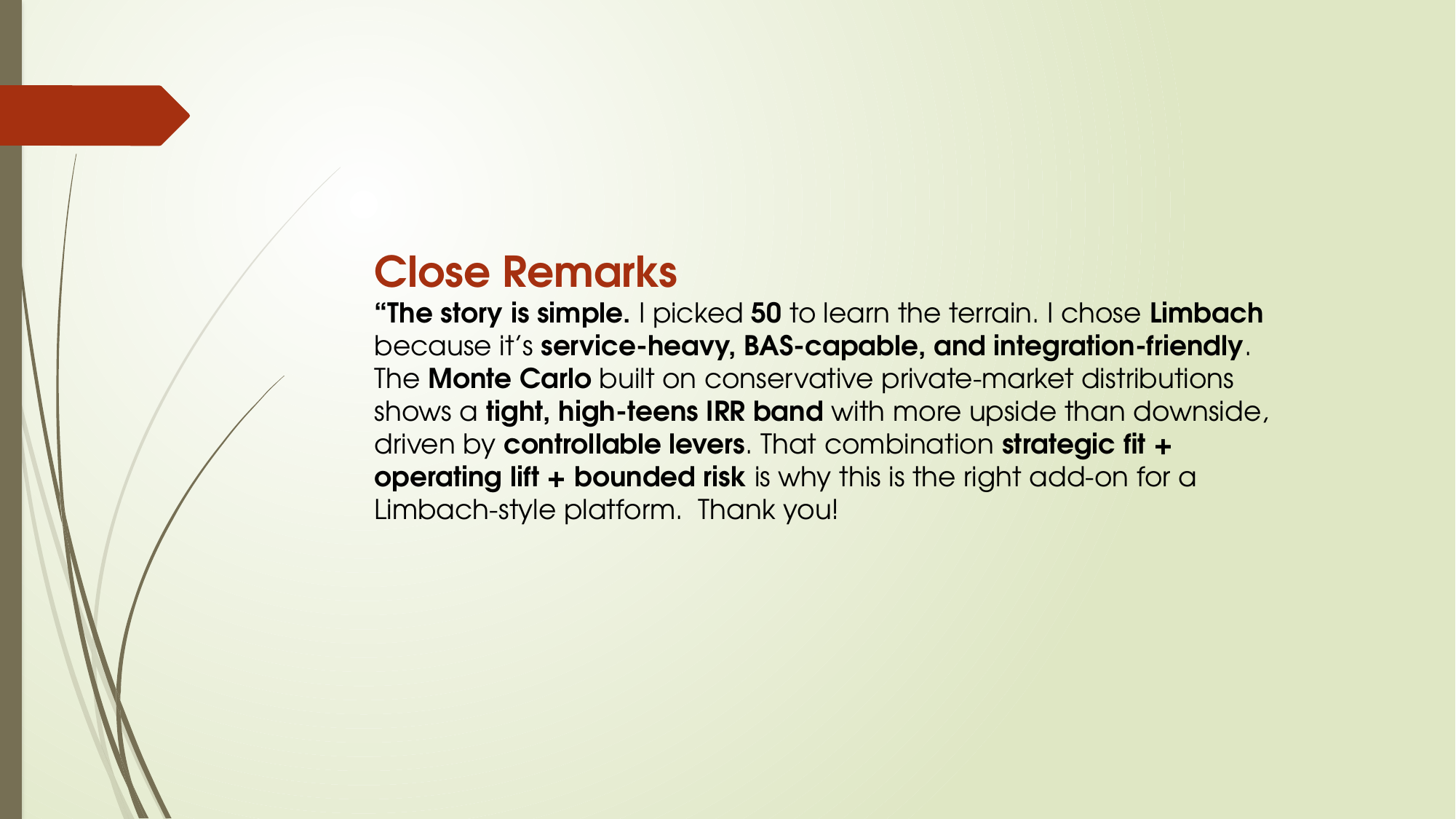

Close Remarks
“The story is simple. I picked 50 to learn the terrain. I chose Limbach because it’s service-heavy, BAS-capable, and integration-friendly. The Monte Carlo built on conservative private-market distributions shows a tight, high-teens IRR band with more upside than downside, driven by controllable levers. That combination strategic fit + operating lift + bounded risk is why this is the right add-on for a Limbach-style platform.  Thank you!